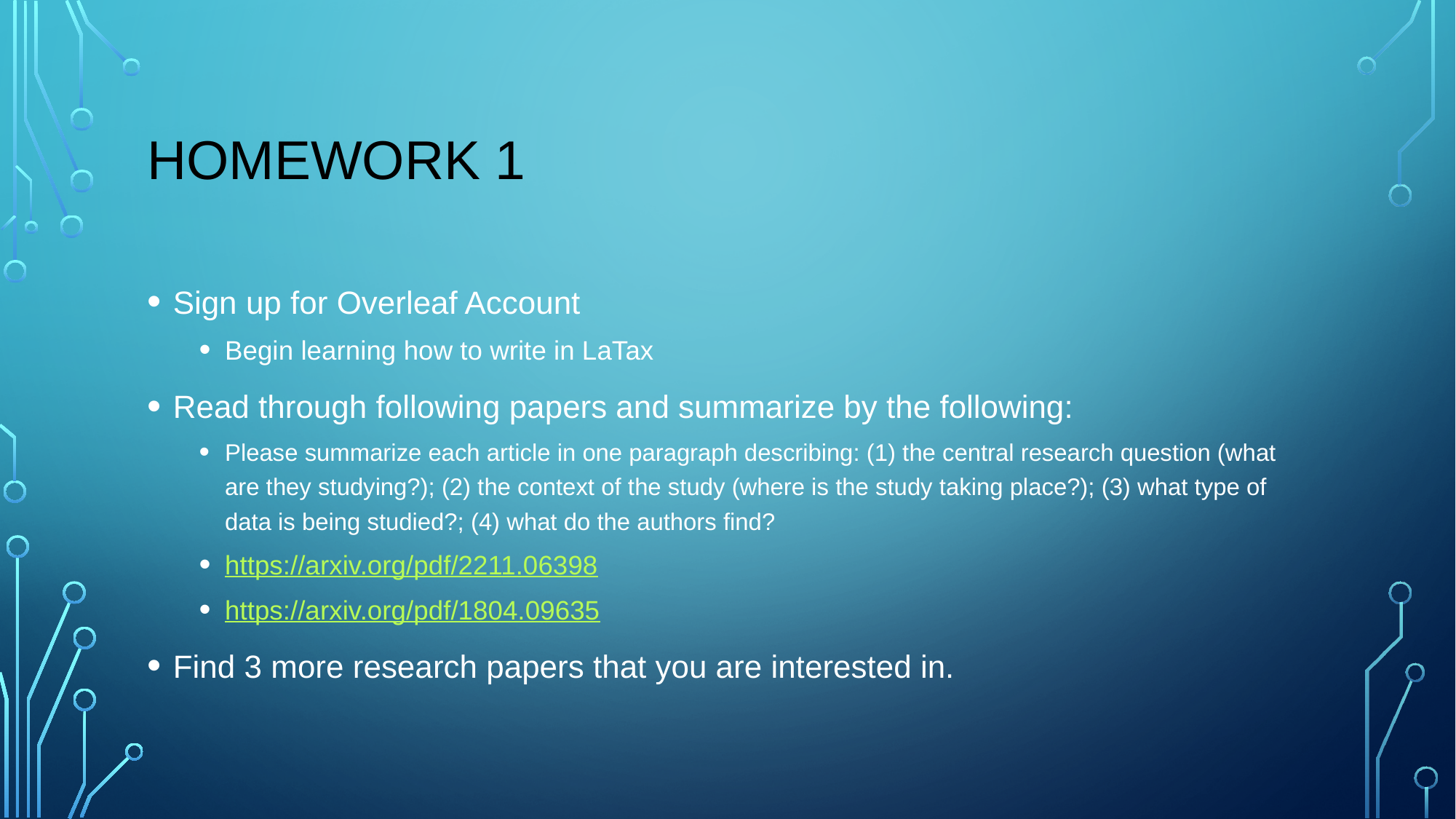

# Homework 1
Sign up for Overleaf Account
Begin learning how to write in LaTax
Read through following papers and summarize by the following:
Please summarize each article in one paragraph describing: (1) the central research question (what are they studying?); (2) the context of the study (where is the study taking place?); (3) what type of data is being studied?; (4) what do the authors find?
https://arxiv.org/pdf/2211.06398
https://arxiv.org/pdf/1804.09635
Find 3 more research papers that you are interested in.